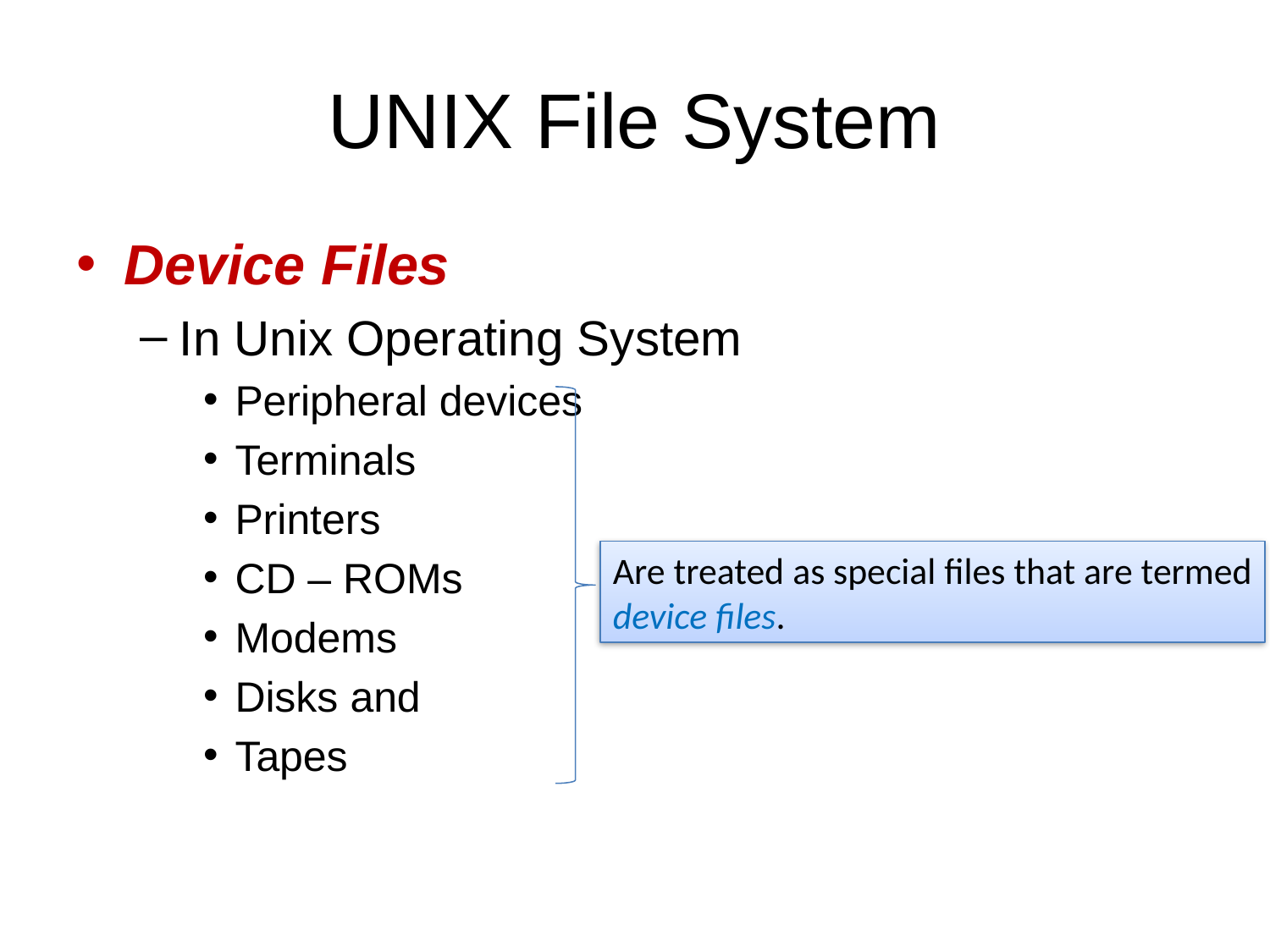

# UNIX File System
Device Files
In Unix Operating System
Peripheral devices
Terminals
Printers
CD – ROMs
Modems
Disks and
Tapes

Are treated as special files that are termed
device files.